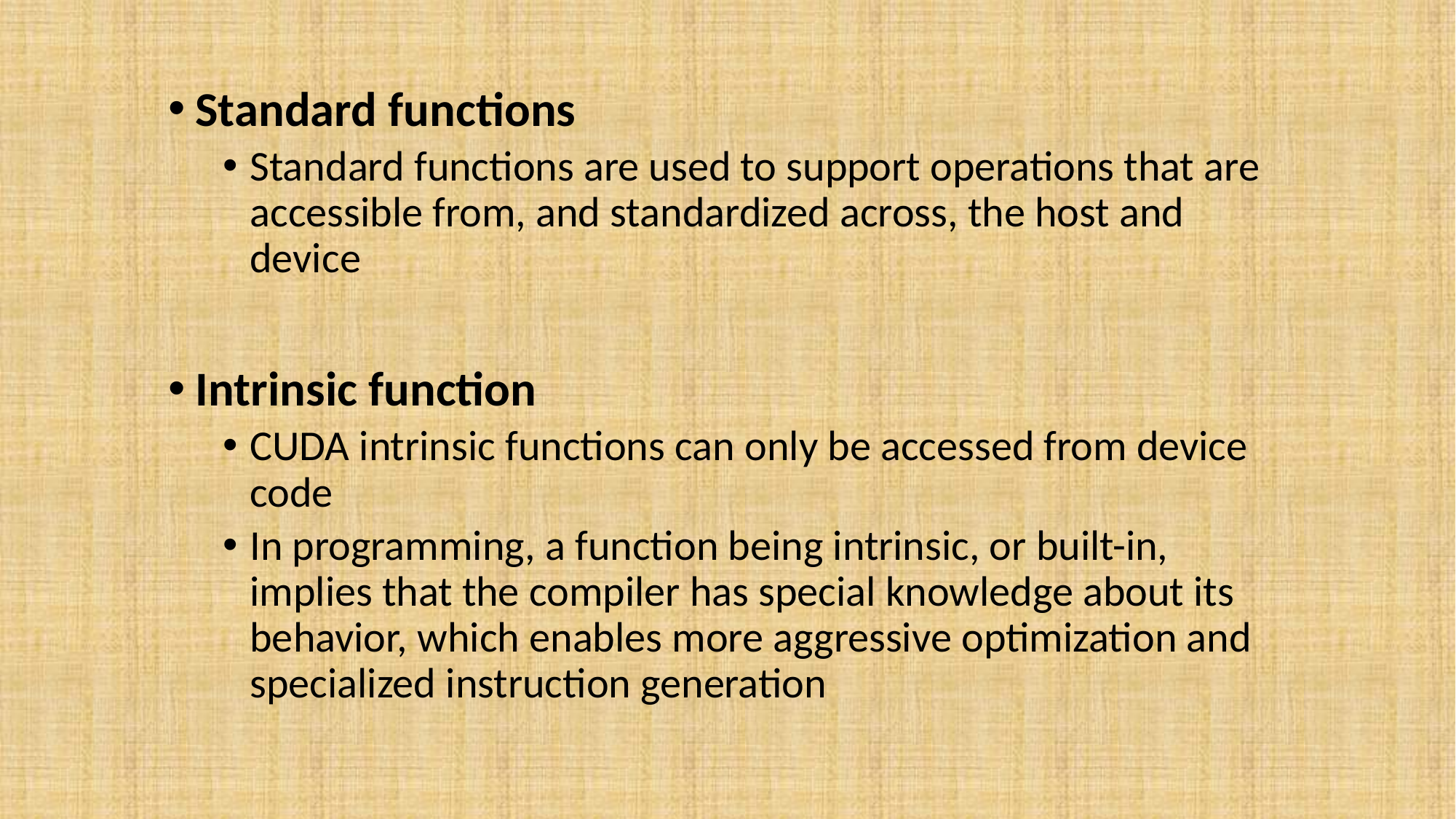

Standard functions
Standard functions are used to support operations that are accessible from, and standardized across, the host and device

Intrinsic function
CUDA intrinsic functions can only be accessed from device code
In programming, a function being intrinsic, or built-in, implies that the compiler has special knowledge about its behavior, which enables more aggressive optimization and specialized instruction generation